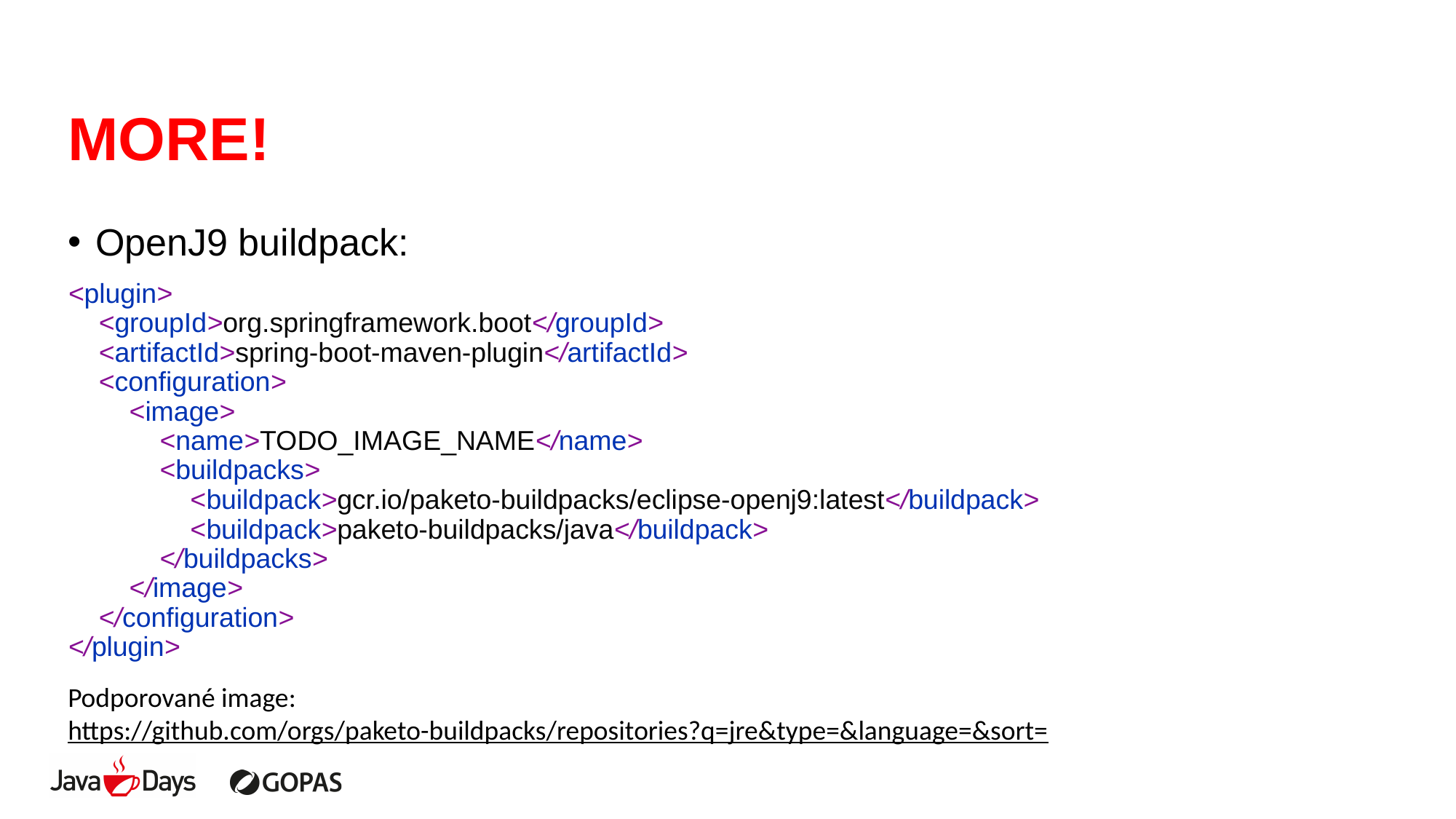

# MORE!
OpenJ9 buildpack:
<plugin>
    <groupId>org.springframework.boot</groupId>
    <artifactId>spring-boot-maven-plugin</artifactId>
    <configuration>
        <image>
            <name>TODO_IMAGE_NAME</name>
            <buildpacks>
                <buildpack>gcr.io/paketo-buildpacks/eclipse-openj9:latest</buildpack>
                <buildpack>paketo-buildpacks/java</buildpack>
            </buildpacks>
        </image>
    </configuration>
</plugin>
Podporované image:
https://github.com/orgs/paketo-buildpacks/repositories?q=jre&type=&language=&sort=